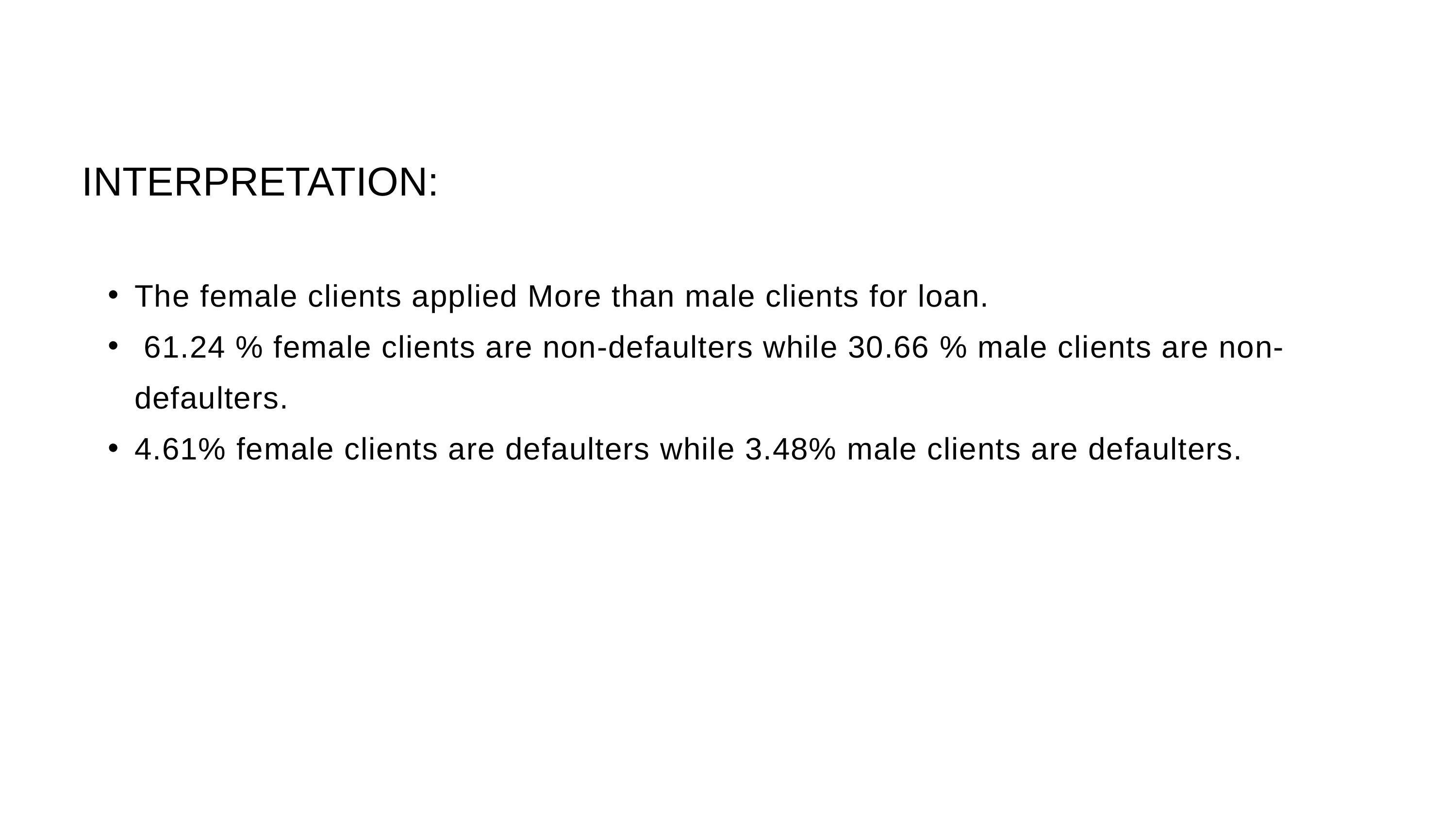

INTERPRETATION:
The female clients applied More than male clients for loan.
 61.24 % female clients are non-defaulters while 30.66 % male clients are non-defaulters.
4.61% female clients are defaulters while 3.48% male clients are defaulters.